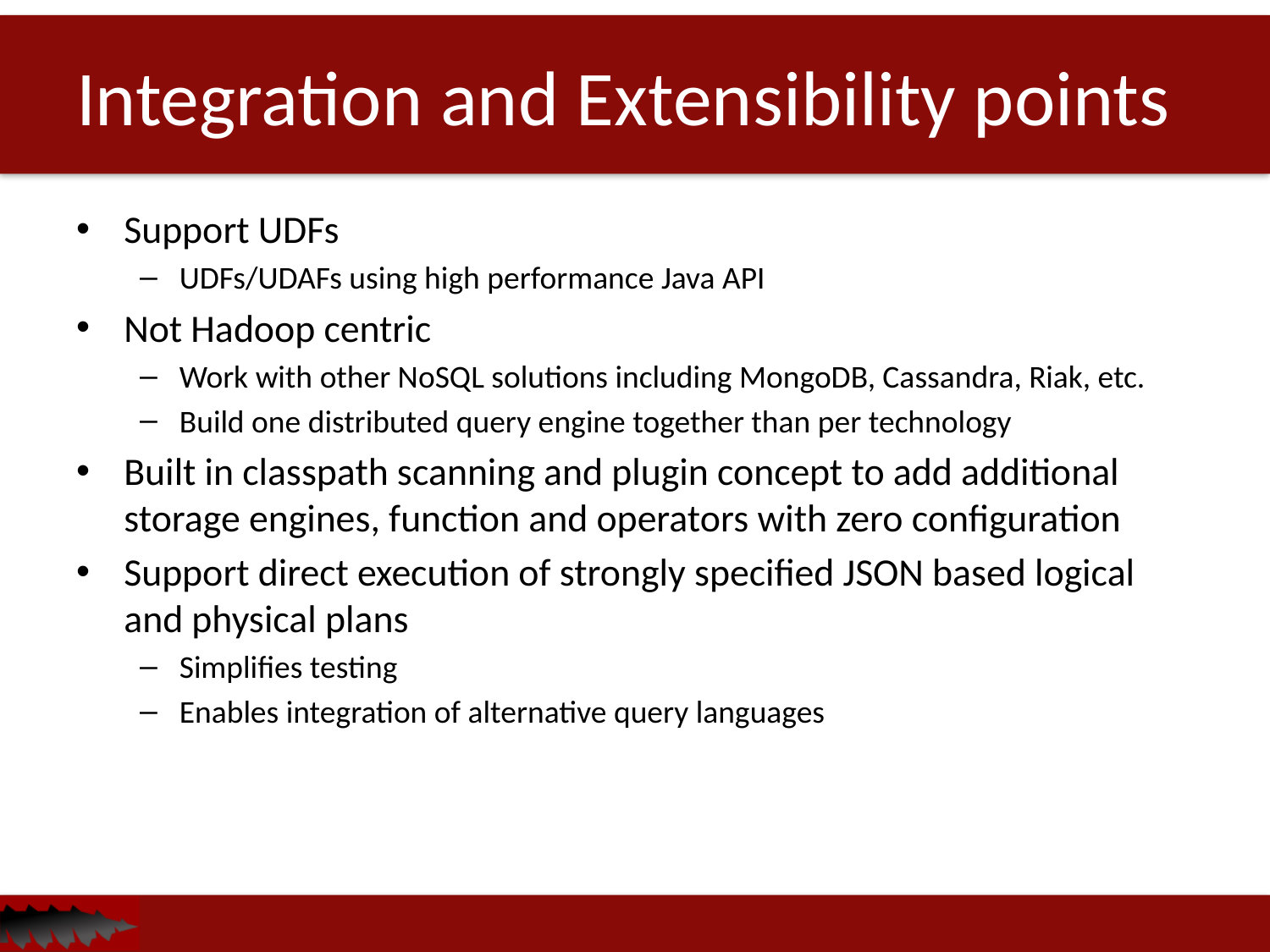

# Integration and Extensibility points
Support UDFs
UDFs/UDAFs using high performance Java API
Not Hadoop centric
Work with other NoSQL solutions including MongoDB, Cassandra, Riak, etc.
Build one distributed query engine together than per technology
Built in classpath scanning and plugin concept to add additional storage engines, function and operators with zero configuration
Support direct execution of strongly specified JSON based logical and physical plans
Simplifies testing
Enables integration of alternative query languages